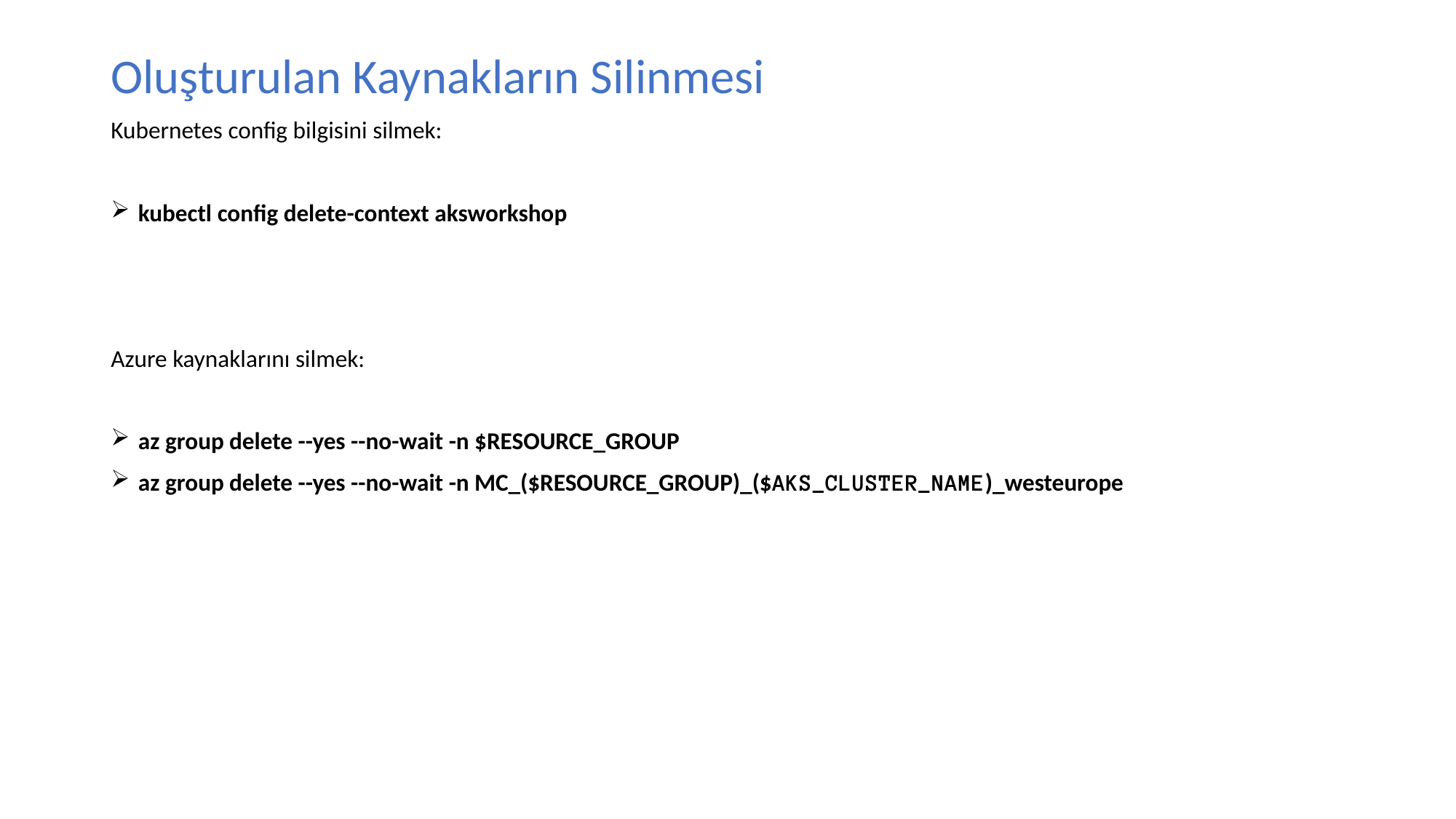

# Oluşturulan Kaynakların Silinmesi
Kubernetes config bilgisini silmek:

kubectl config delete-context aksworkshop

Azure kaynaklarını silmek:

az group delete --yes --no-wait -n $RESOURCE_GROUP
az group delete --yes --no-wait -n MC_($RESOURCE_GROUP)_($AKS_CLUSTER_NAME)_westeurope